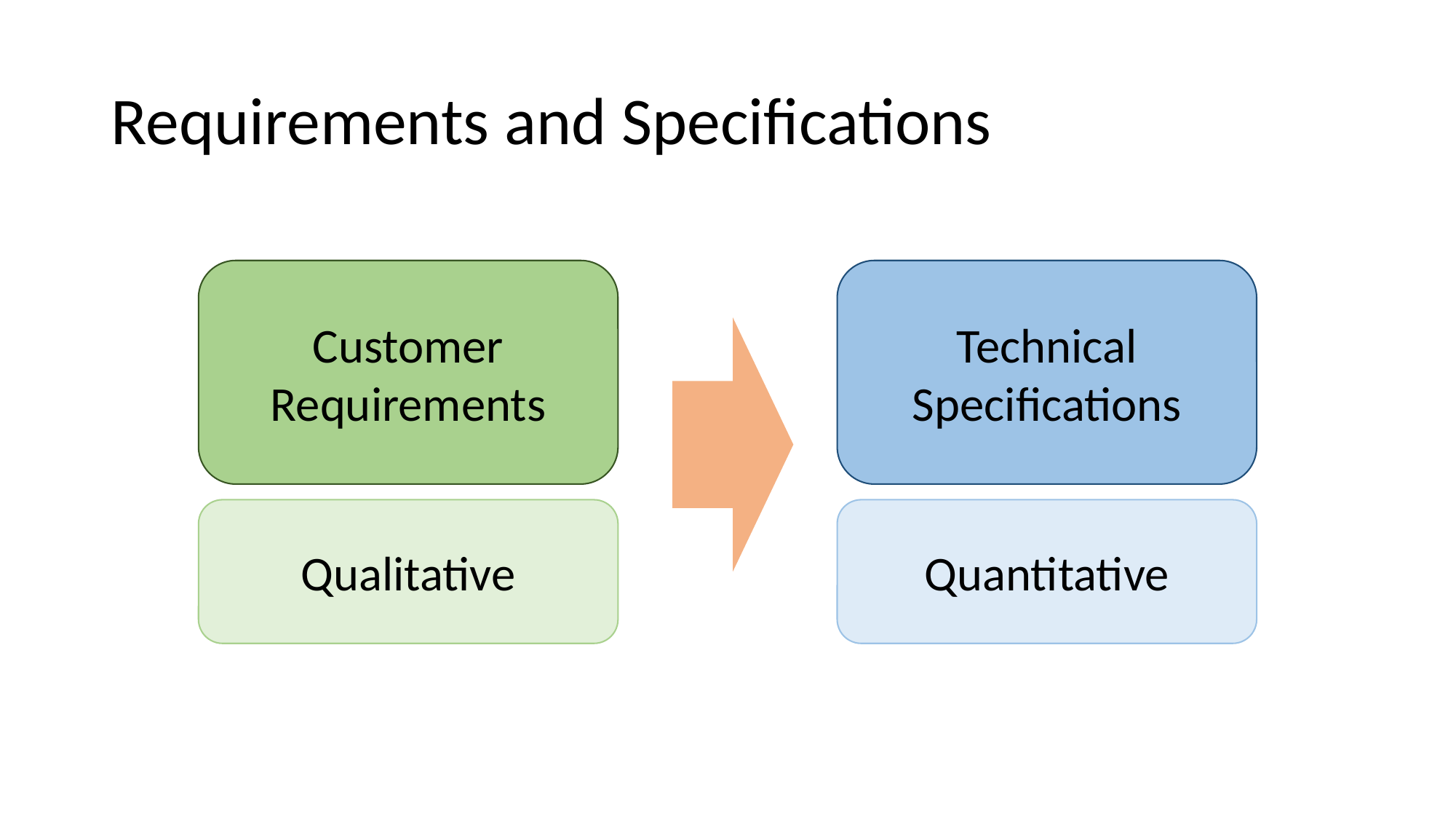

# Requirements and Specifications
Customer
Requirements
Technical
Specifications

Qualitative
Quantitative